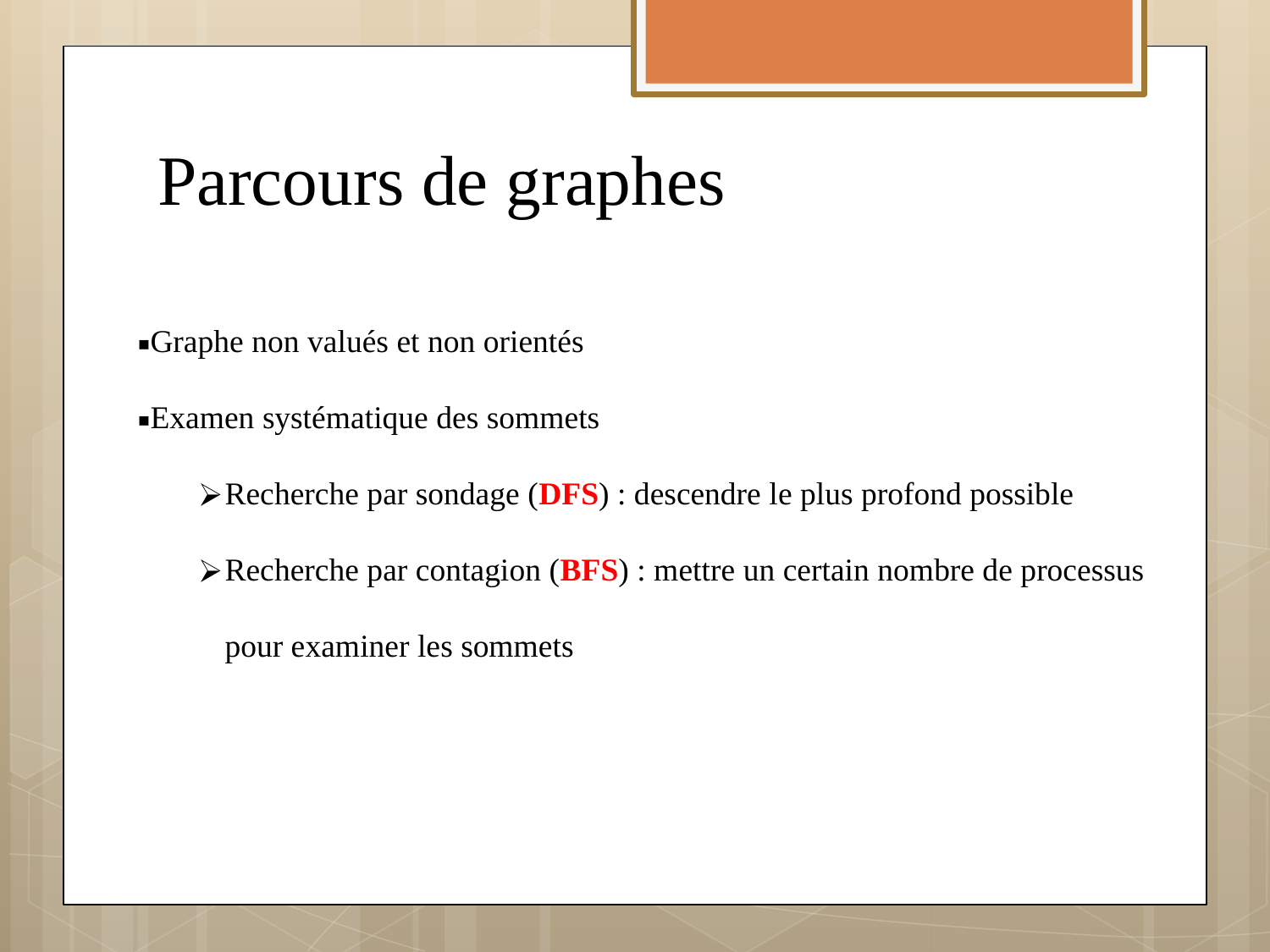

# Parcours de graphes
Graphe non valués et non orientés
Examen systématique des sommets
Recherche par sondage (DFS) : descendre le plus profond possible
Recherche par contagion (BFS) : mettre un certain nombre de processus pour examiner les sommets